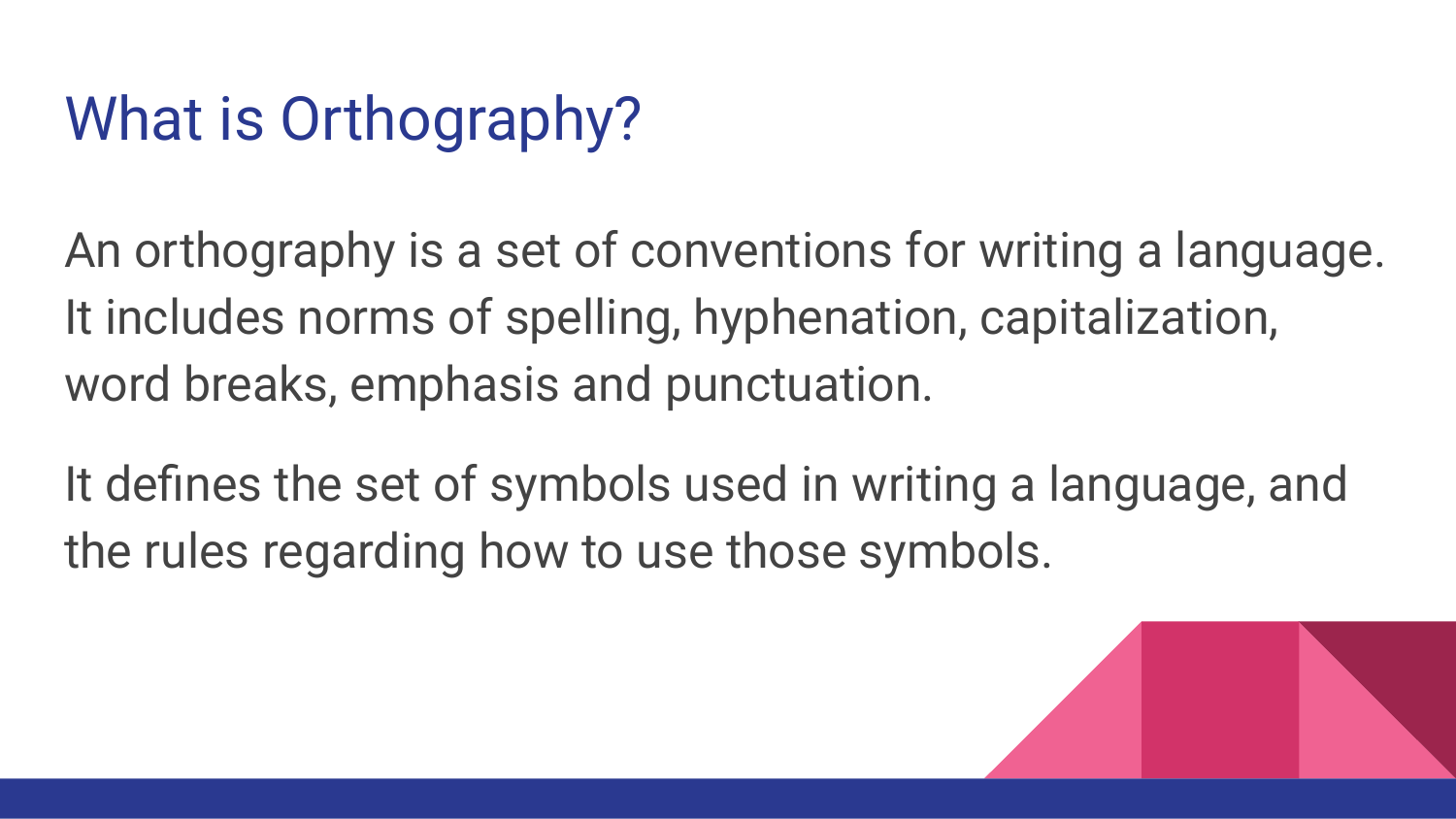

# What is Orthography?
An orthography is a set of conventions for writing a language. It includes norms of spelling, hyphenation, capitalization, word breaks, emphasis and punctuation.
It defines the set of symbols used in writing a language, and the rules regarding how to use those symbols.